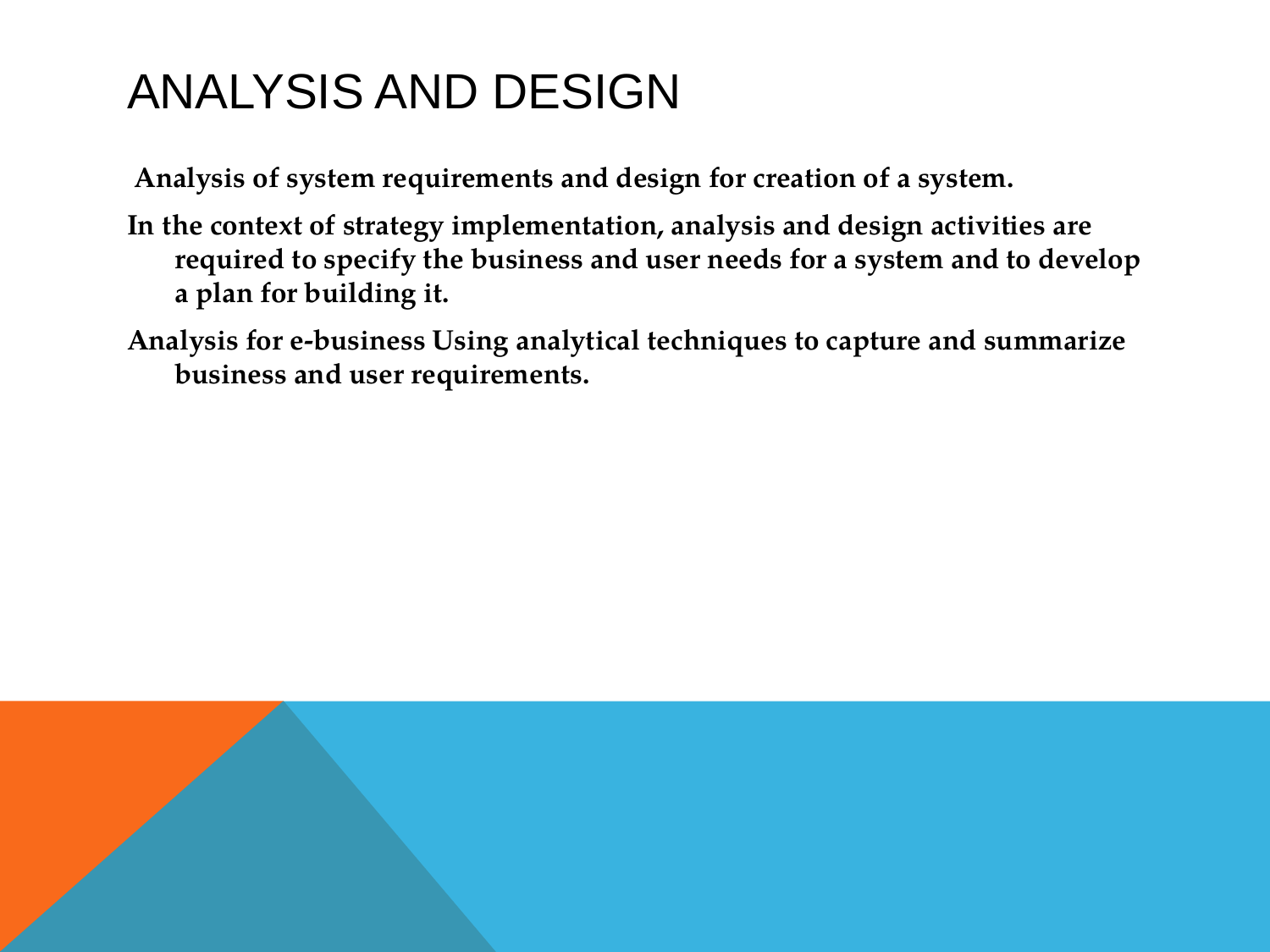

# Analysis and design
 Analysis of system requirements and design for creation of a system.
In the context of strategy implementation, analysis and design activities are required to specify the business and user needs for a system and to develop a plan for building it.
Analysis for e-business Using analytical techniques to capture and summarize business and user requirements.